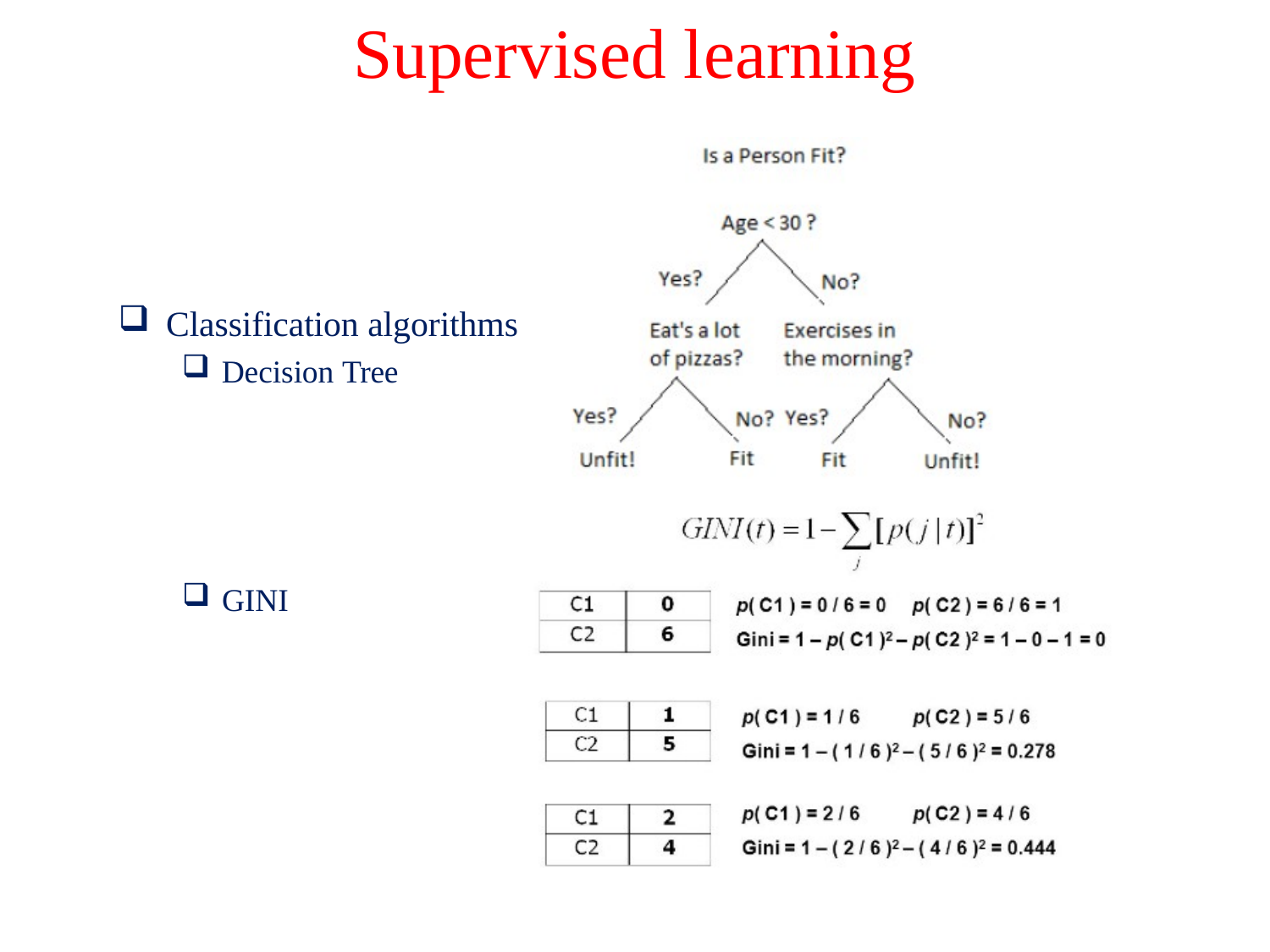

# Supervised learning

Classification algorithms
Decision Tree

GINI